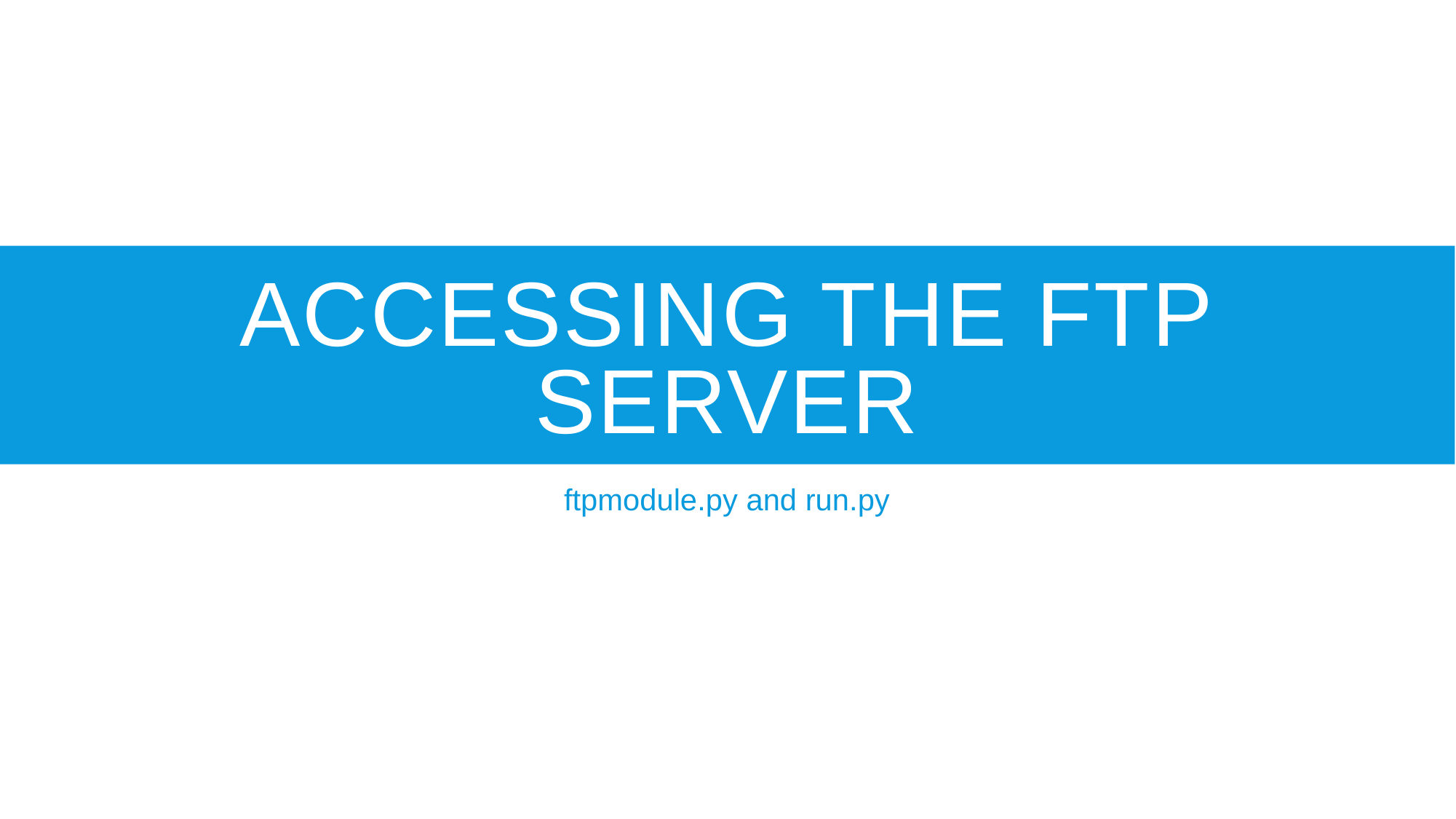

# Accessing the FTP server
ftpmodule.py and run.py